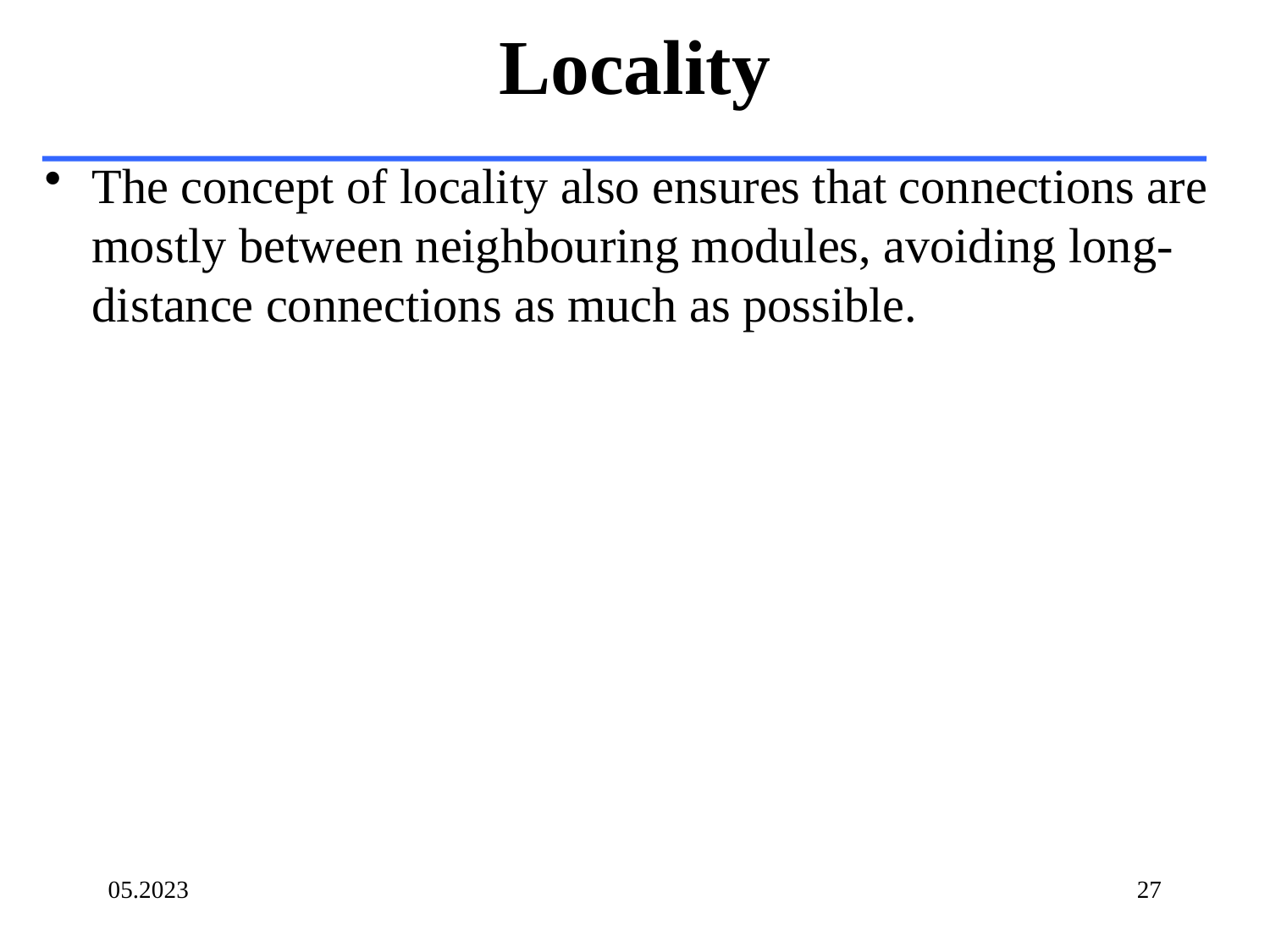

# Locality
The concept of locality also ensures that connections are mostly between neighbouring modules, avoiding long-distance connections as much as possible.

05.2023
27